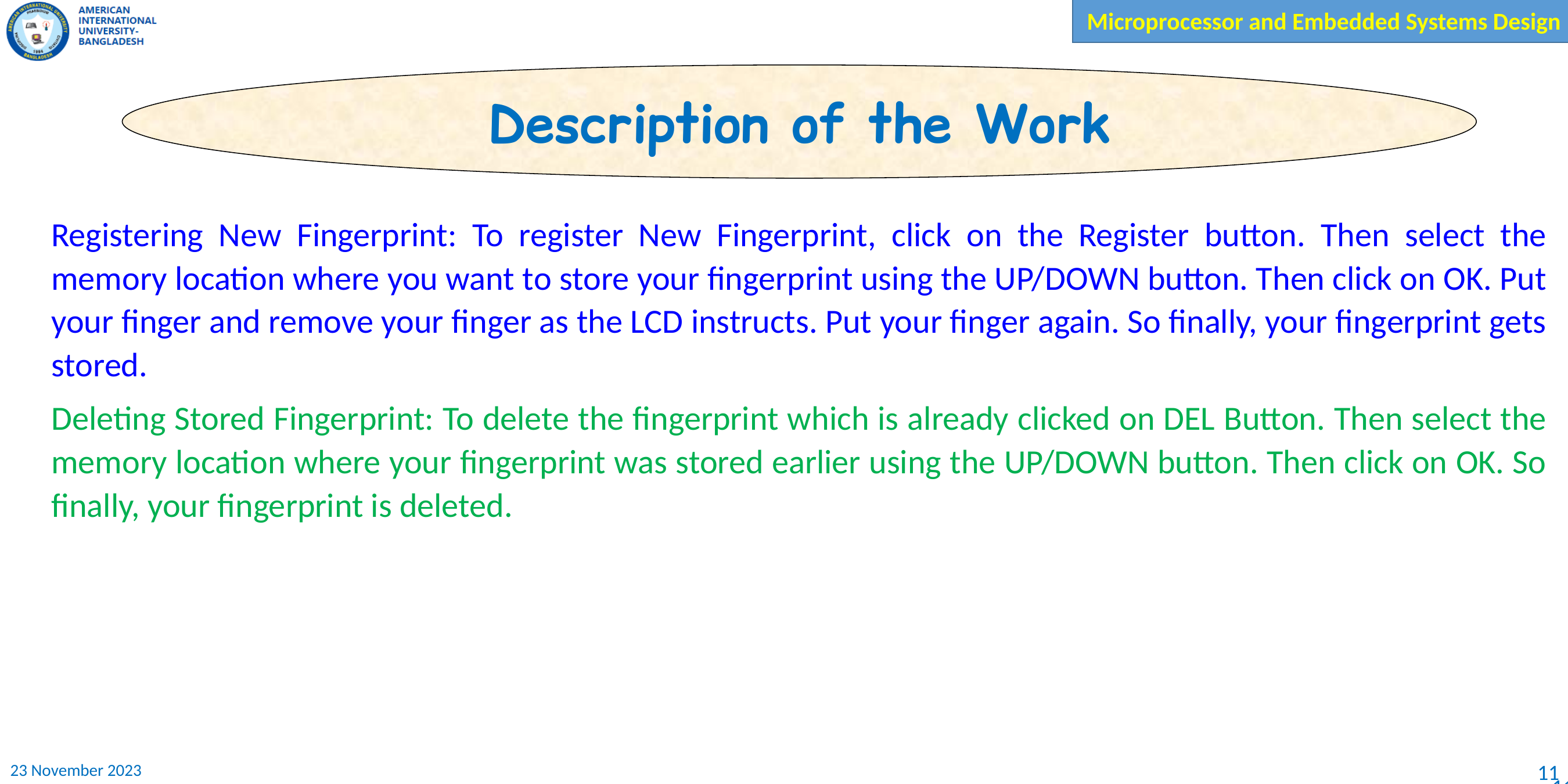

Description of the Work
Registering New Fingerprint: To register New Fingerprint, click on the Register button. Then select the memory location where you want to store your fingerprint using the UP/DOWN button. Then click on OK. Put your finger and remove your finger as the LCD instructs. Put your finger again. So finally, your fingerprint gets stored.
Deleting Stored Fingerprint: To delete the fingerprint which is already clicked on DEL Button. Then select the memory location where your fingerprint was stored earlier using the UP/DOWN button. Then click on OK. So finally, your fingerprint is deleted.
11
11